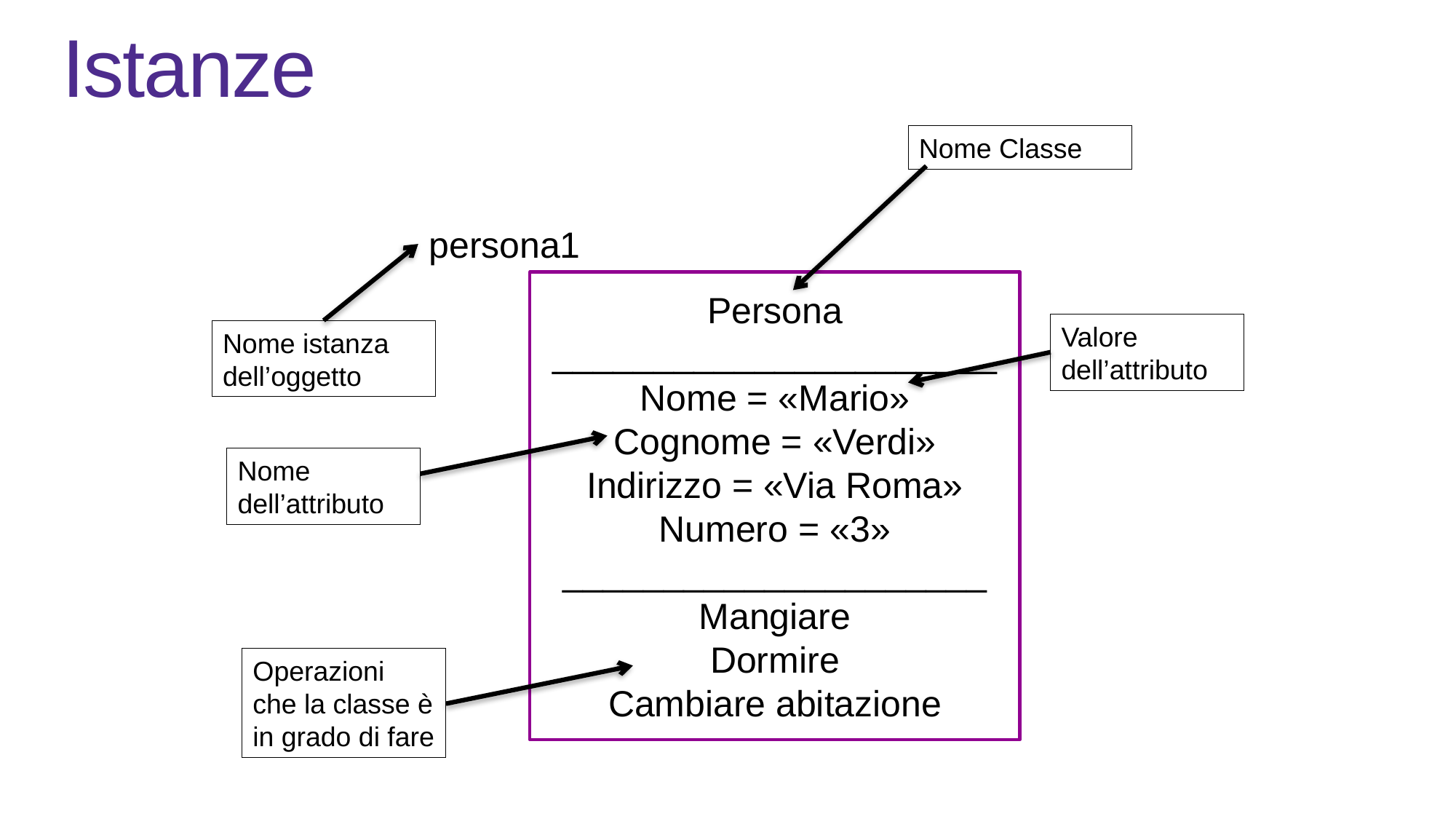

8
# Istanze
Nome Classe
persona1
Persona
______________________
Nome = «Mario»
Cognome = «Verdi»
Indirizzo = «Via Roma»
Numero = «3»
_____________________
Mangiare
Dormire
Cambiare abitazione
Valore dell’attributo
Nome istanza dell’oggetto
Nome dell’attributo
Operazioni che la classe è in grado di fare